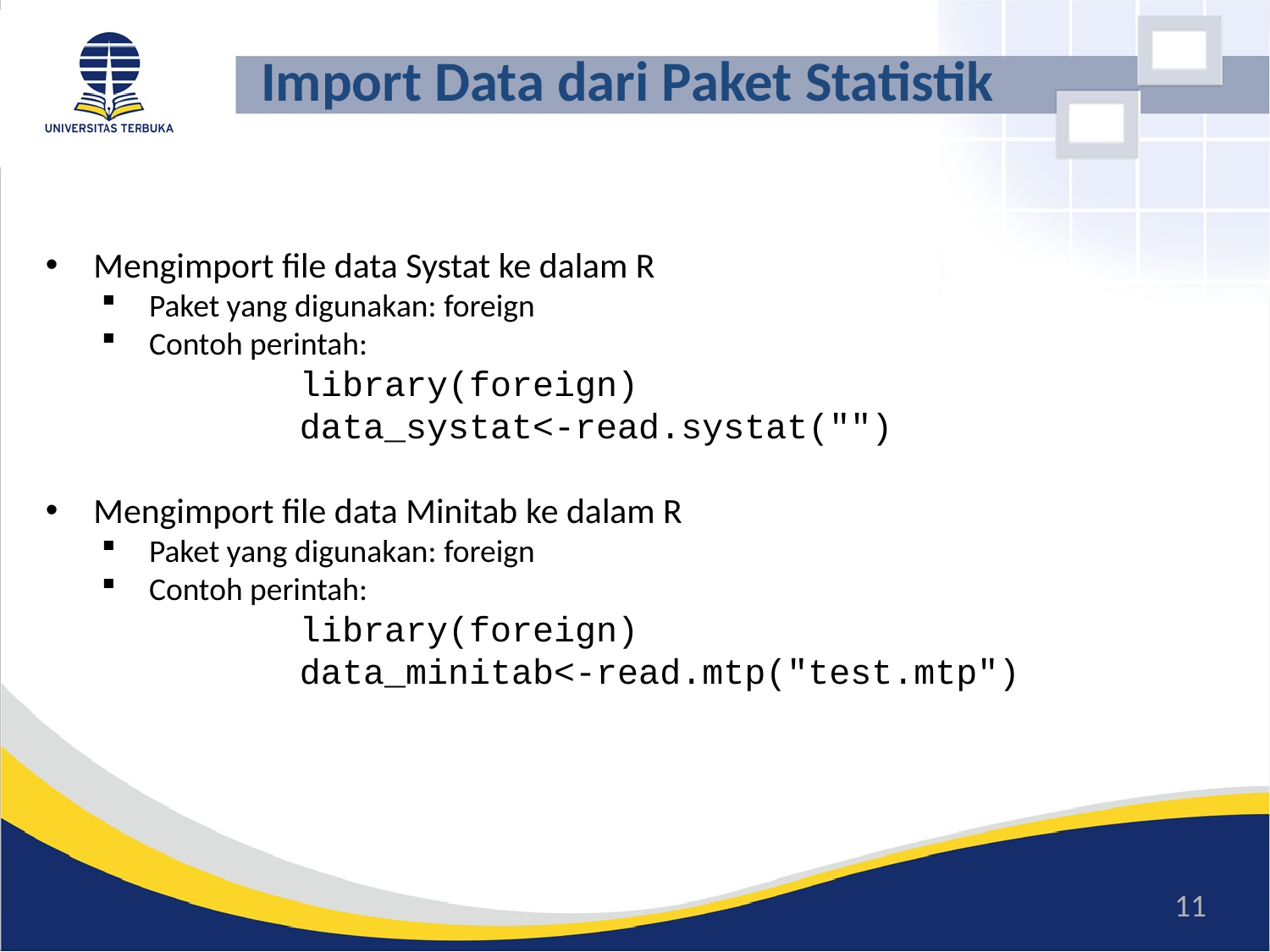

# Import Data dari Paket Statistik
Mengimport file data Systat ke dalam R
Paket yang digunakan: foreign
Contoh perintah:
library(foreign)
data_systat<-read.systat("")

Mengimport file data Minitab ke dalam R
Paket yang digunakan: foreign
Contoh perintah:
library(foreign)
data_minitab<-read.mtp("test.mtp")
11